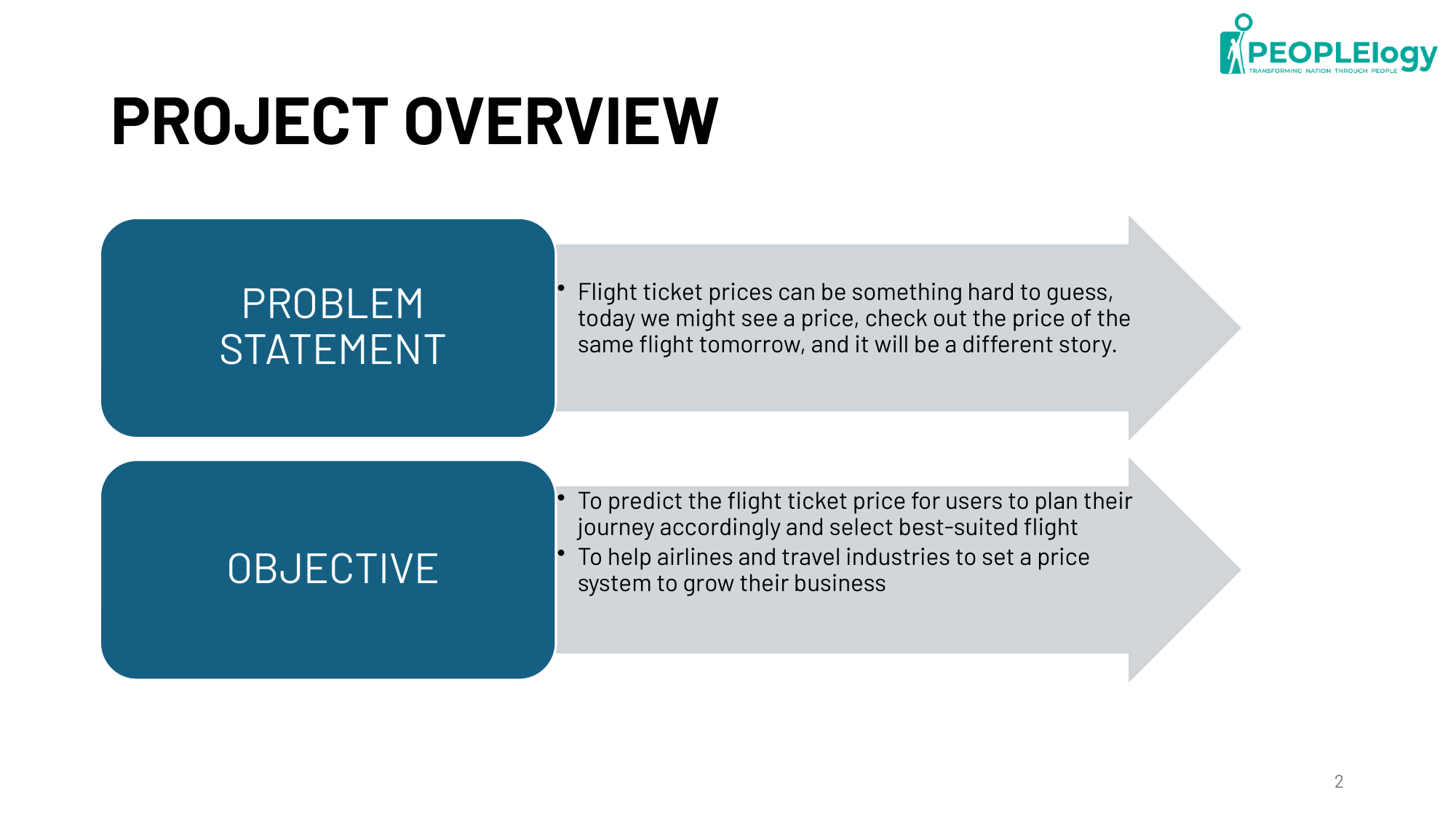

# PROJECT OVERVIEW

Flight ticket prices can be something hard to guess, today we might see a price, check out the price of the same flight tomorrow, and it will be a different story.

PROBLEM STATEMENT
To predict the flight ticket price for users to plan their journey accordingly and select best-suited flight
To help airlines and travel industries to set a price system to grow their business
OBJECTIVE
2